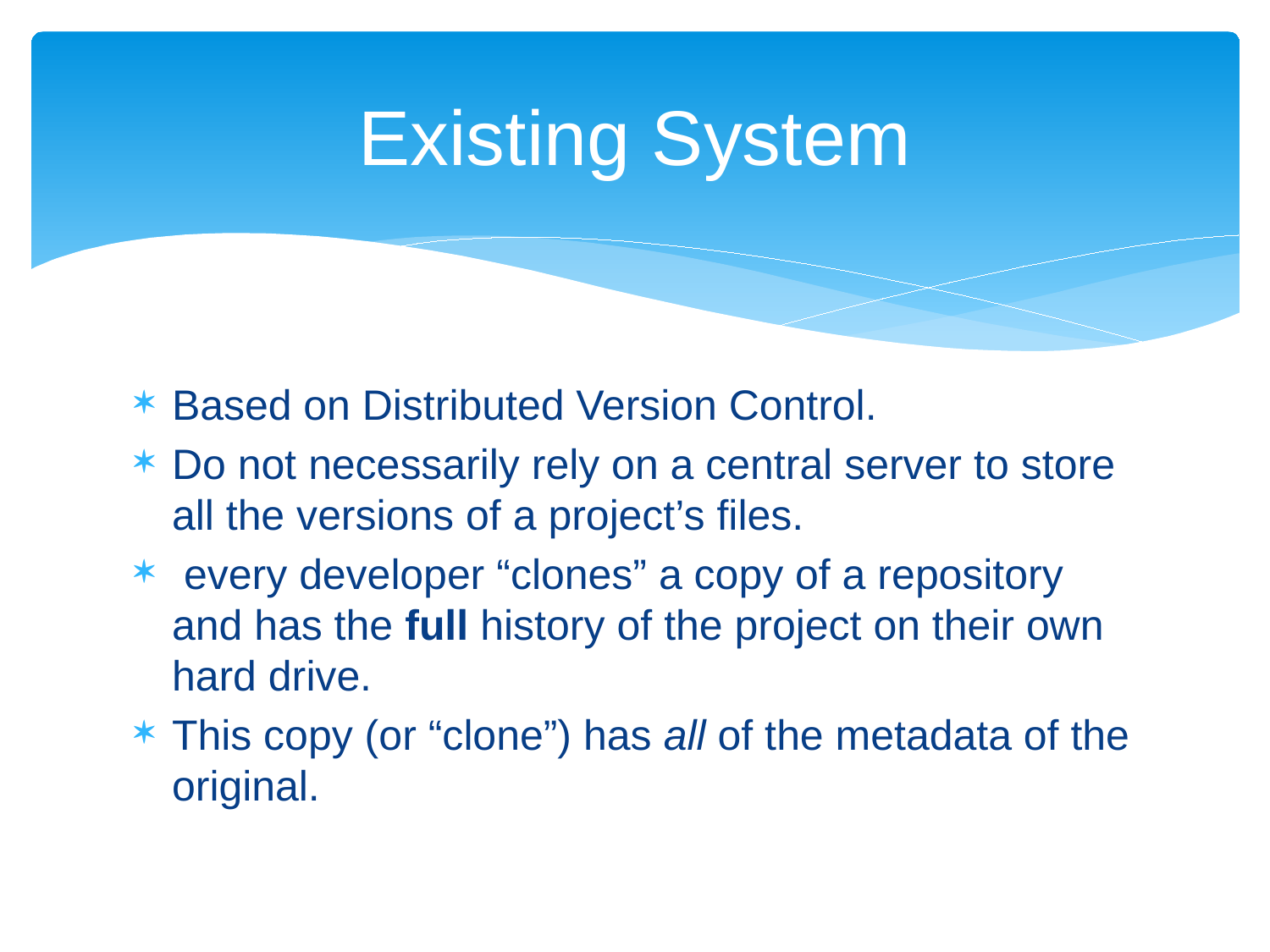

# Existing System
Based on Distributed Version Control.
Do not necessarily rely on a central server to store all the versions of a project’s files.
 every developer “clones” a copy of a repository and has the full history of the project on their own hard drive.
This copy (or “clone”) has all of the metadata of the original.